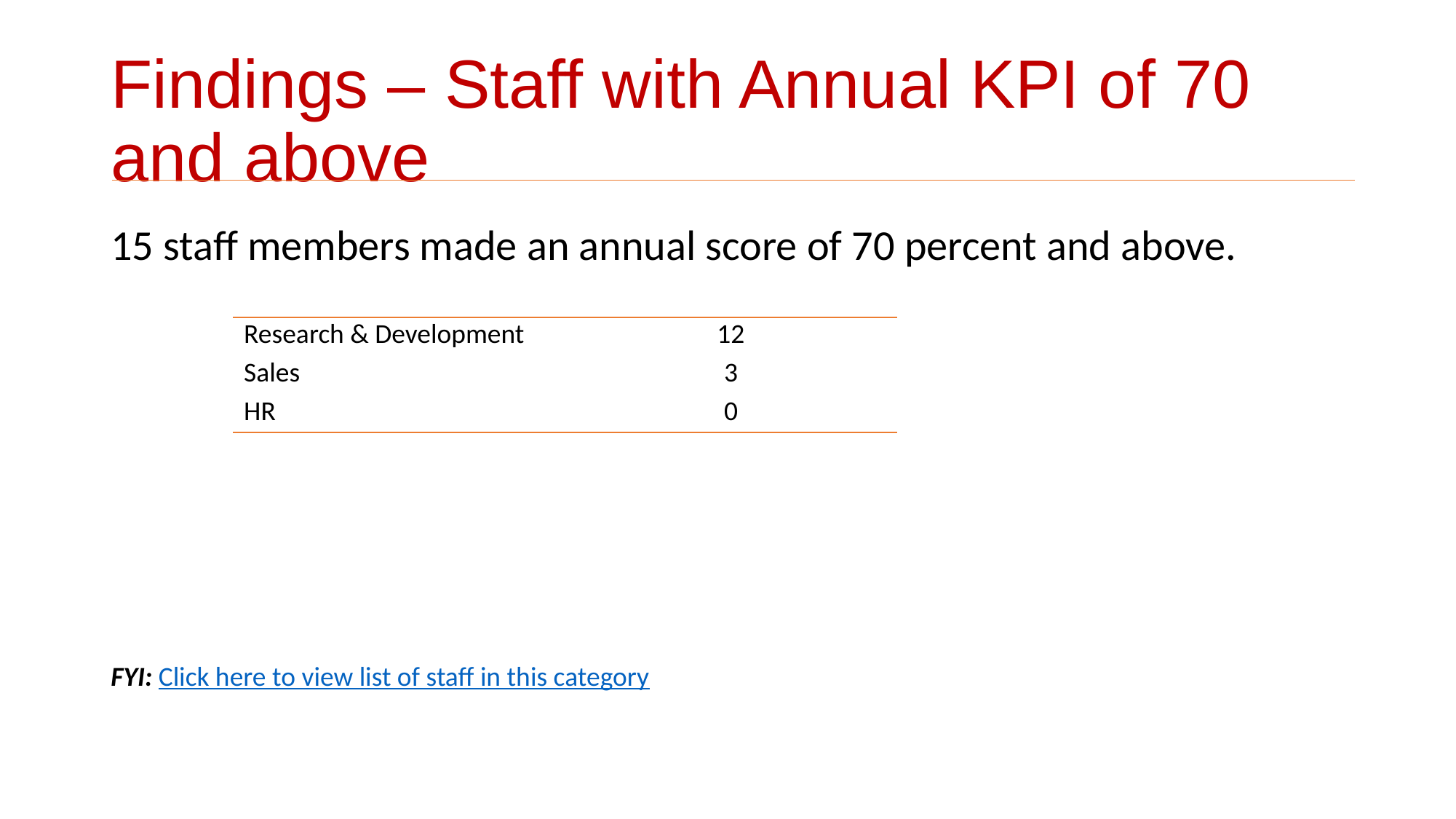

# Findings – Staff with Annual KPI of 70 and above
15 staff members made an annual score of 70 percent and above.

FYI: Click here to view list of staff in this category
| Research & Development | 12 |
| --- | --- |
| Sales | 3 |
| HR | 0 |